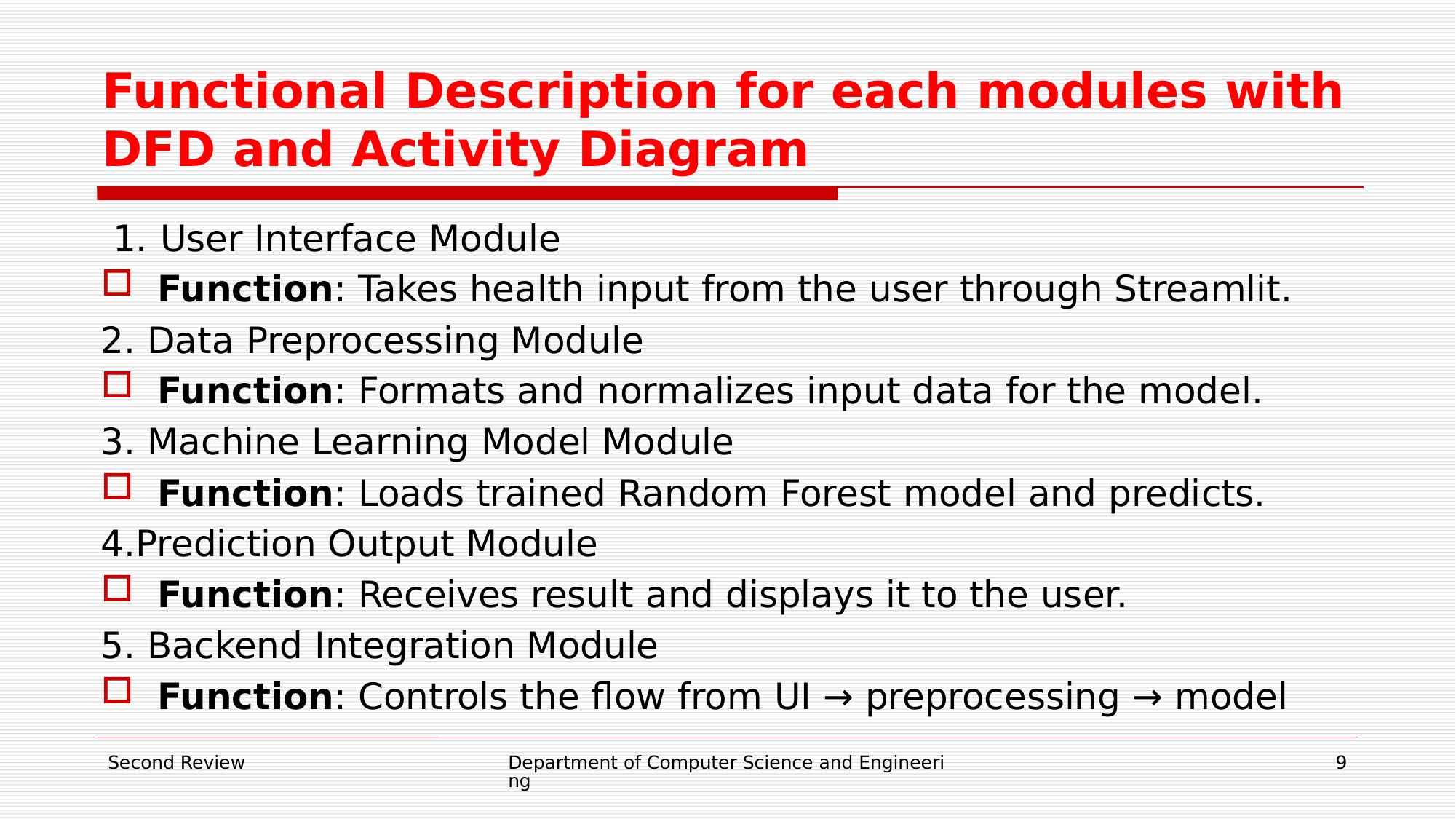

# Functional Description for each modules with DFD and Activity Diagram
 1. User Interface Module
Function: Takes health input from the user through Streamlit.
2. Data Preprocessing Module
Function: Formats and normalizes input data for the model.
3. Machine Learning Model Module
Function: Loads trained Random Forest model and predicts.
4.Prediction Output Module
Function: Receives result and displays it to the user.
5. Backend Integration Module
Function: Controls the flow from UI → preprocessing → model

Second Review
Department of Computer Science and Engineering
9